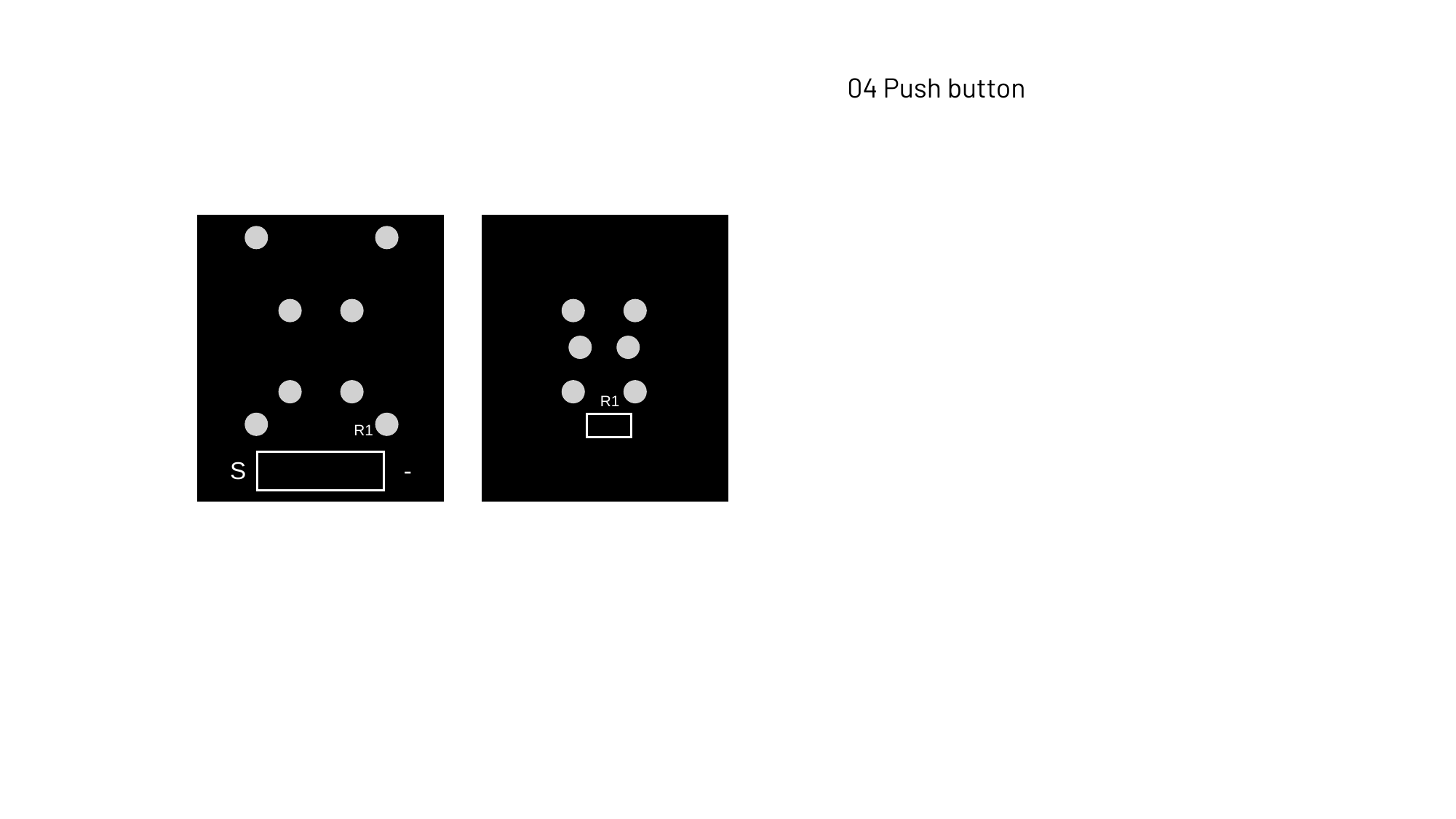

04 Push button

QC

R1

R1
S
-